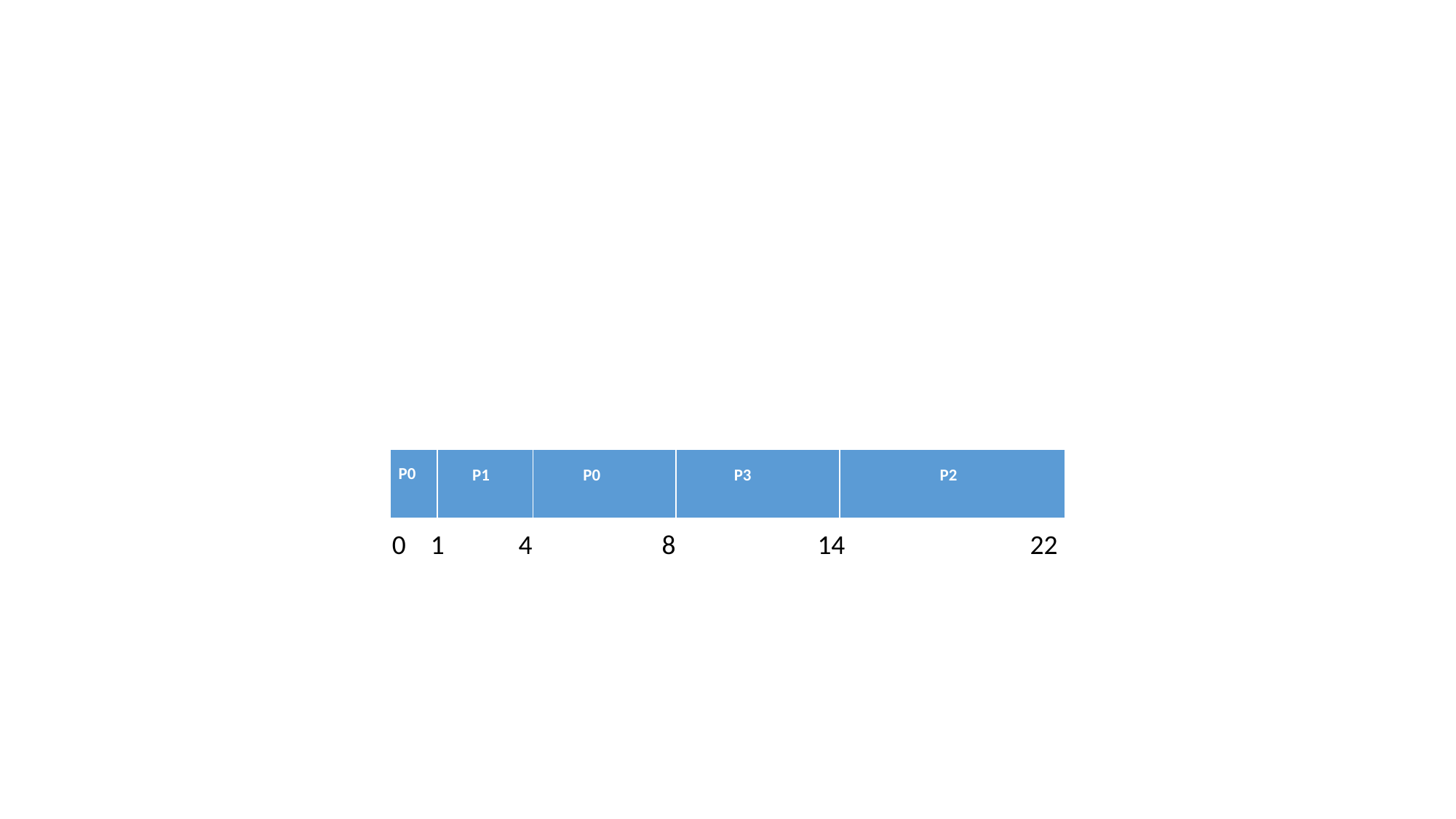

#
| P0 | P1 | P0 | P3 | P2 |
| --- | --- | --- | --- | --- |
0    1            4                     8                       14                              22